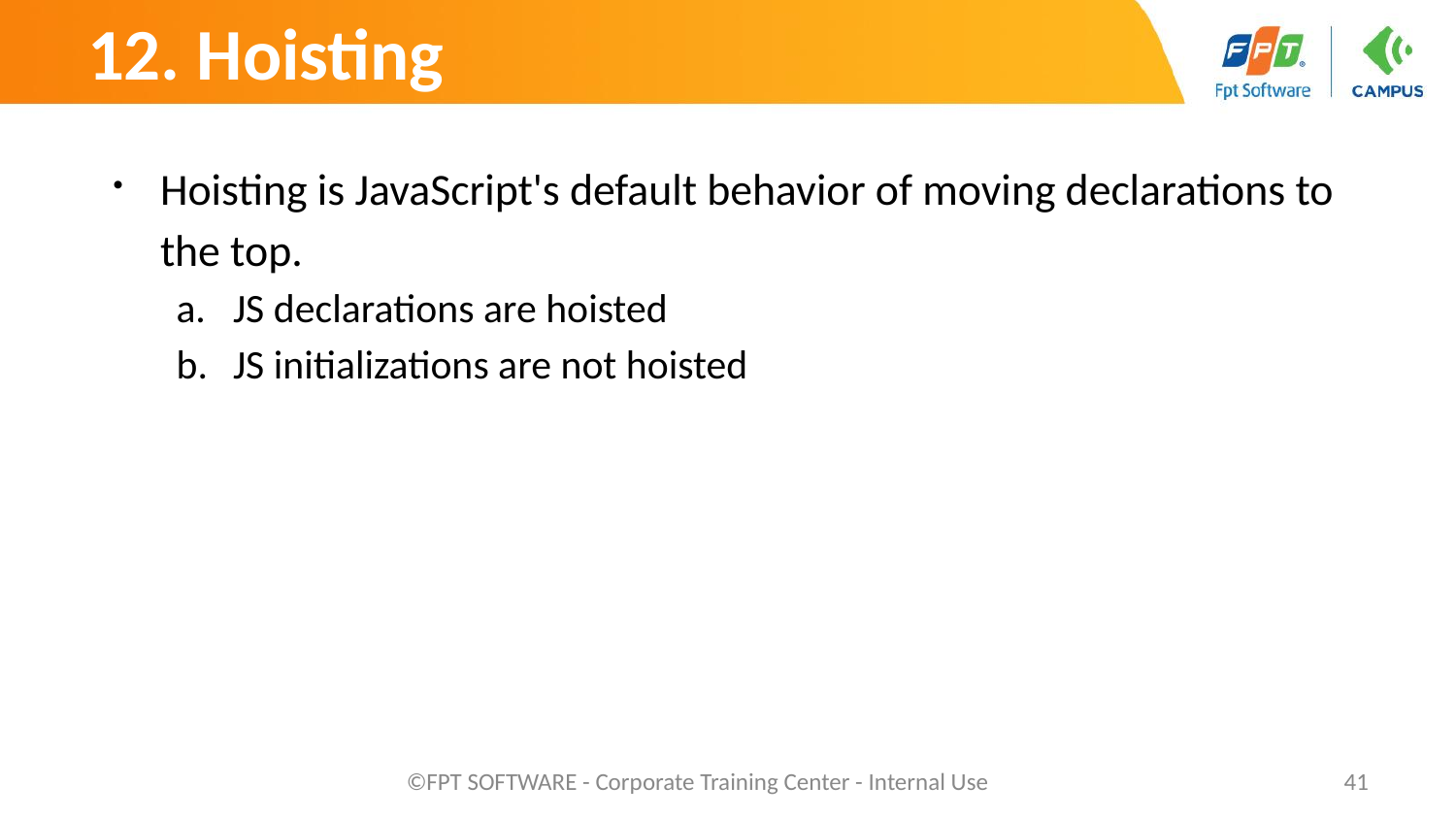

# 12. Hoisting
Hoisting is JavaScript's default behavior of moving declarations to the top.
JS declarations are hoisted
JS initializations are not hoisted
©FPT SOFTWARE - Corporate Training Center - Internal Use
41